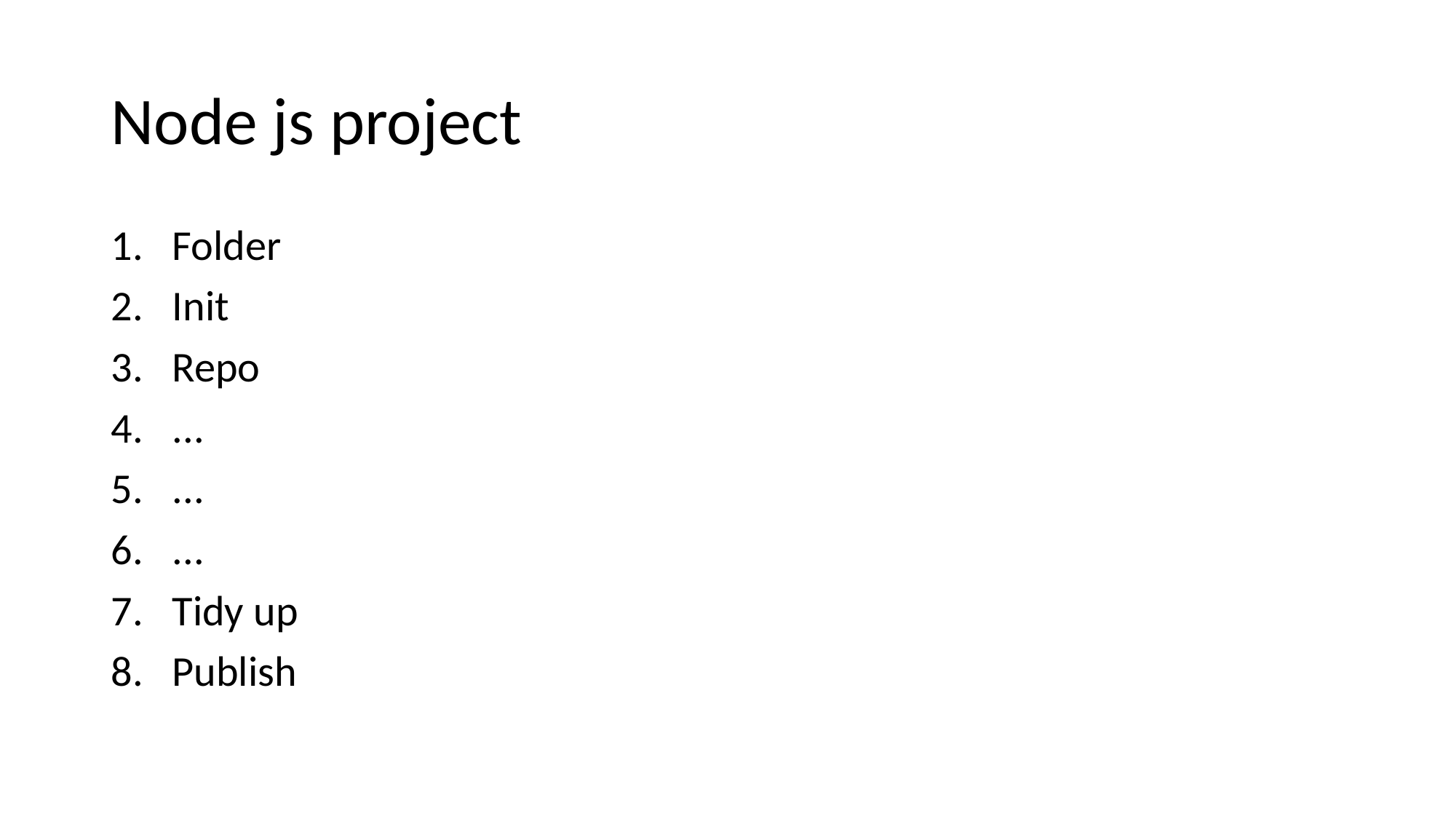

# Node js project
Folder
Init
Repo
...
...
...
Tidy up
Publish